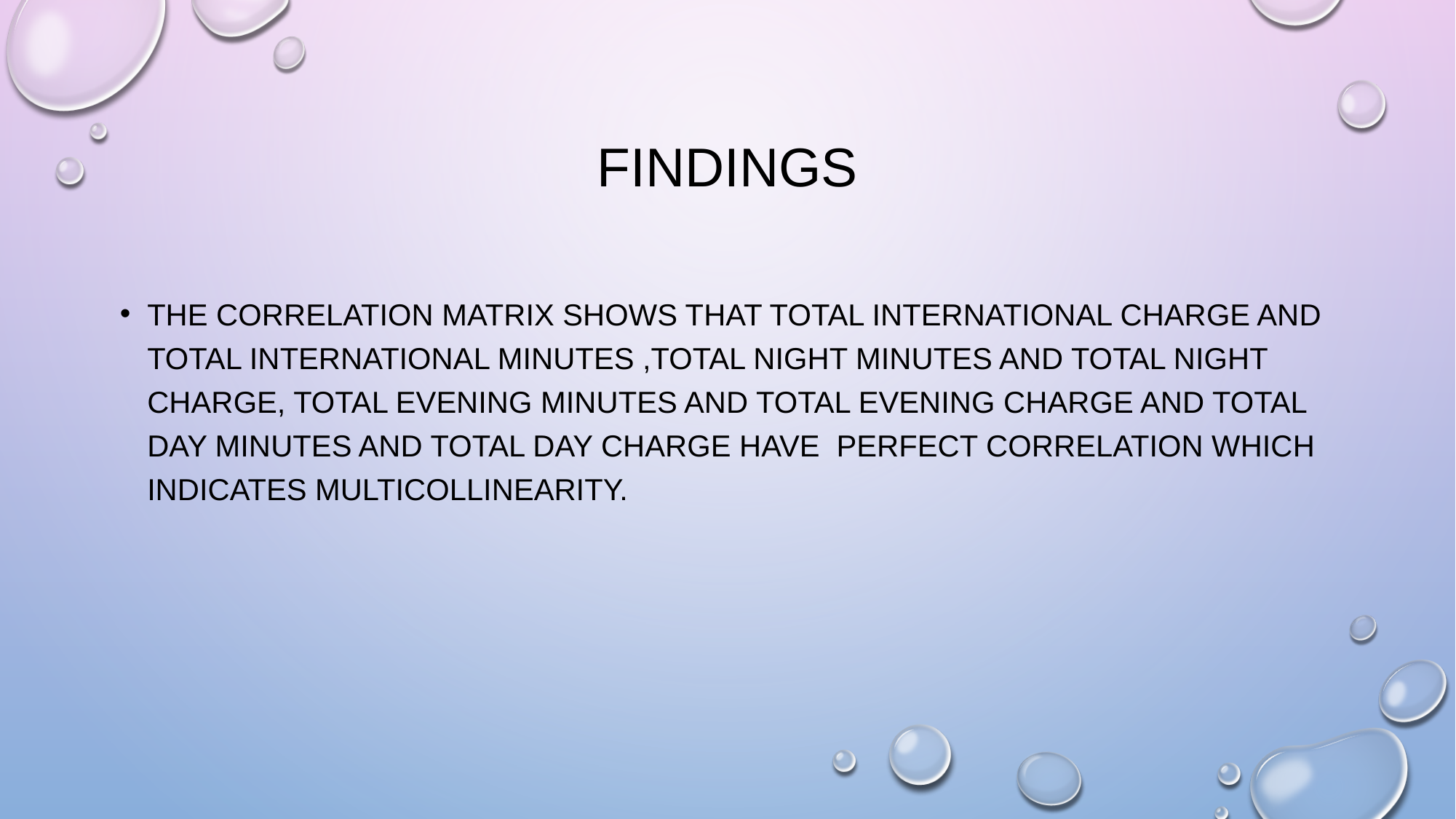

# findings
The correlation matrix shows that total international charge and total international minutes ,total night minutes and total night charge, total evening minutes and total evening charge and total day minutes and total day charge have  perfect correlation which indicates multicollinearity.